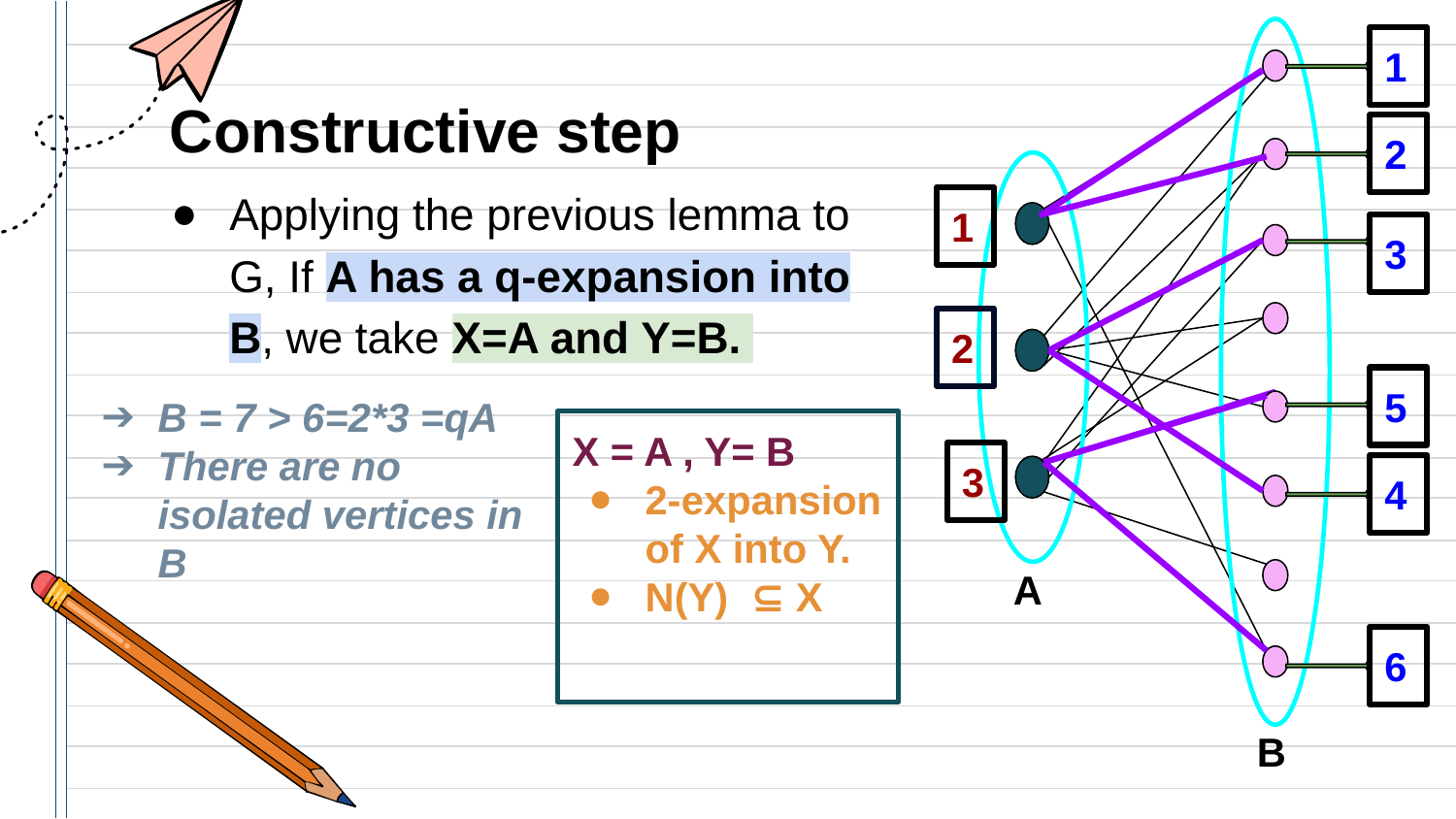

A

B
1

2

3

5

4

6

1
Constructive step
Applying the previous lemma to G, If A has a q-expansion into B, we take X=A and Y=B.
2
B = 7 > 6=2*3 =qA
There are no isolated vertices in B
3
X = A , Y= B
2-expansion of X into Y.
N(Y)  ⊆ X